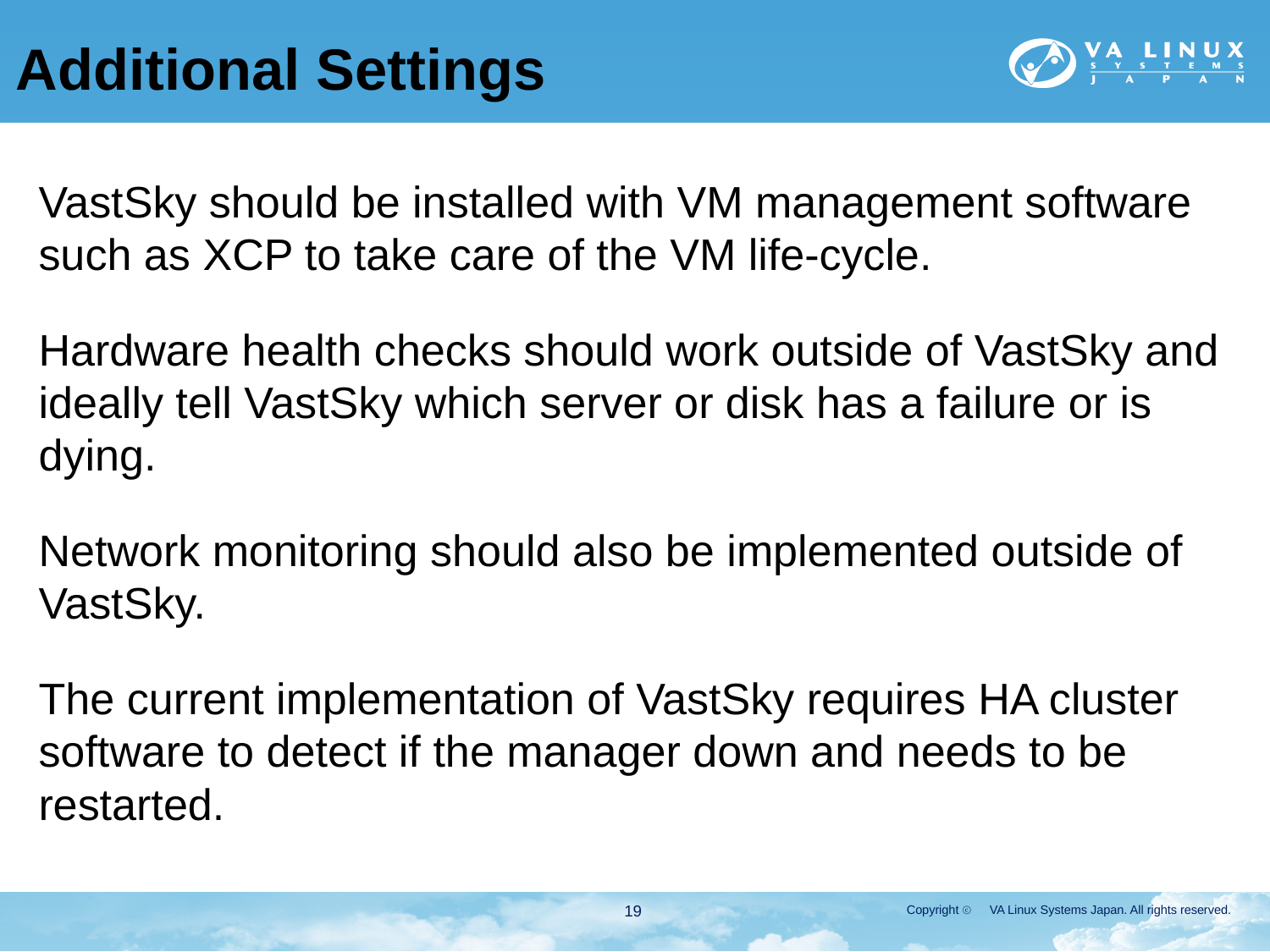

# Additional Settings
VastSky should be installed with VM management software such as XCP to take care of the VM life-cycle.
Hardware health checks should work outside of VastSky and ideally tell VastSky which server or disk has a failure or is dying.
Network monitoring should also be implemented outside of VastSky.
The current implementation of VastSky requires HA cluster software to detect if the manager down and needs to be restarted.
19